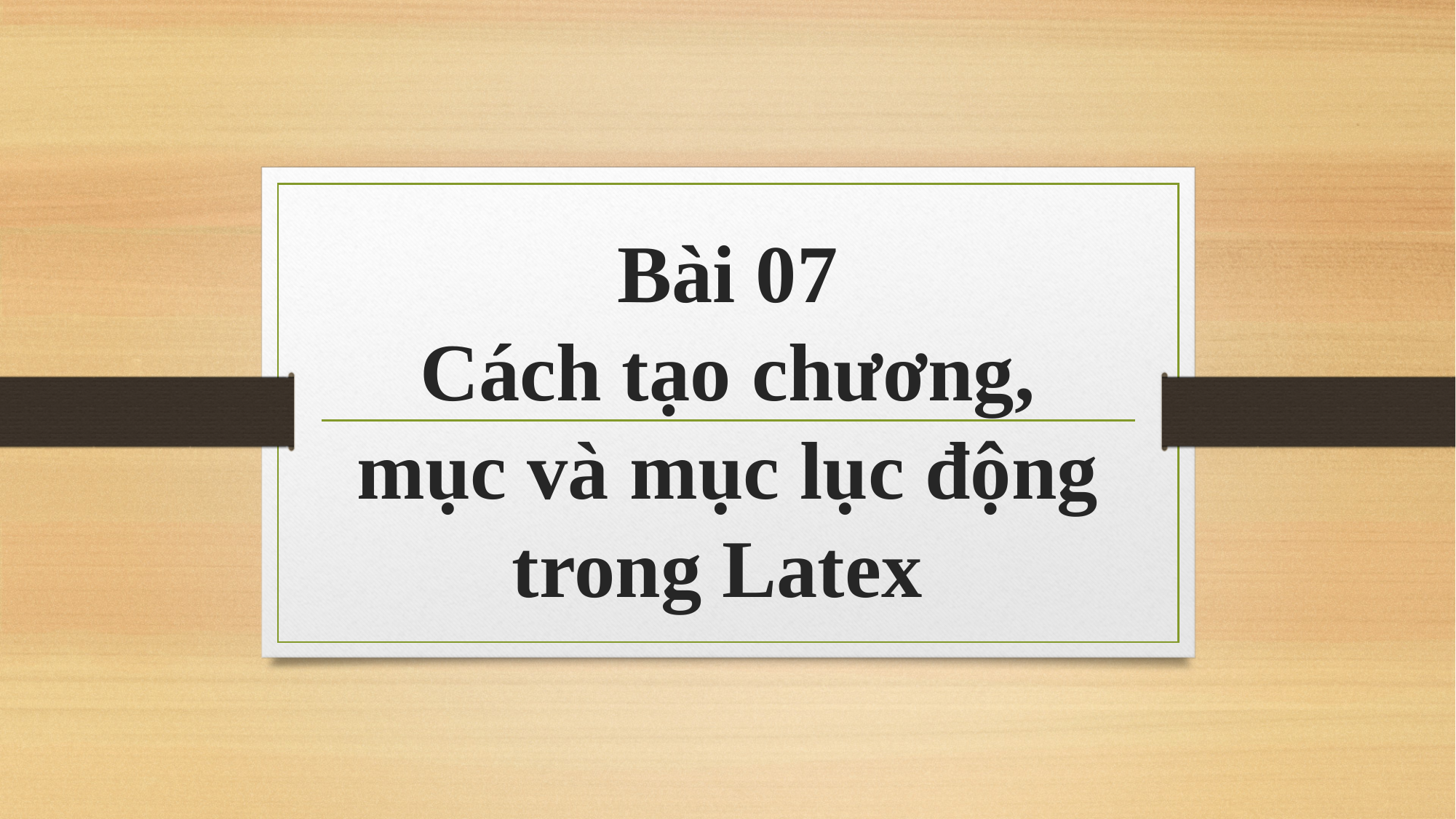

# Bài 07 Cách tạo chương, mục và mục lục động trong Latex